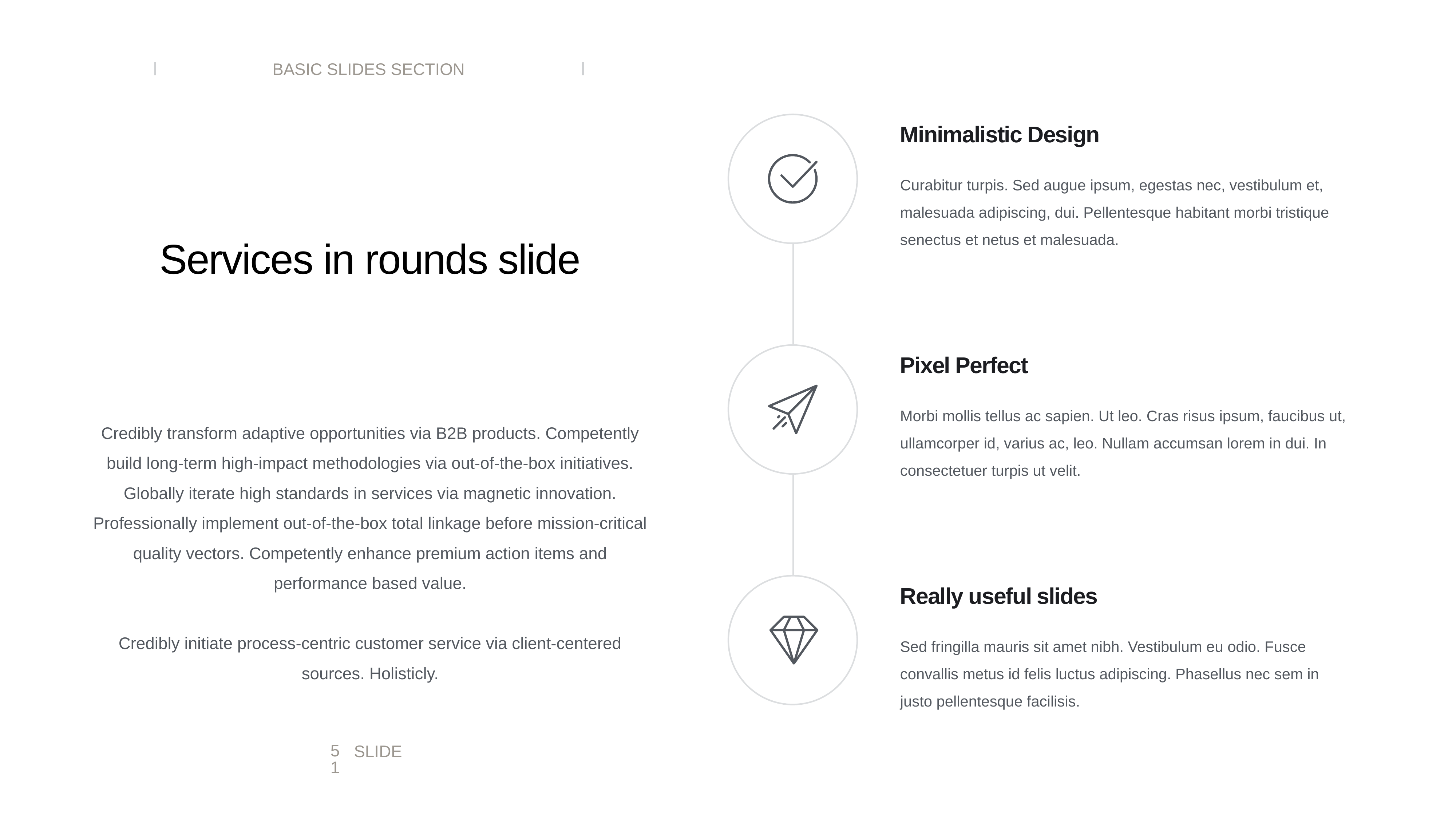

basic slides section
Minimalistic Design
Services in rounds slide
Curabitur turpis. Sed augue ipsum, egestas nec, vestibulum et, malesuada adipiscing, dui. Pellentesque habitant morbi tristique senectus et netus et malesuada.
Pixel Perfect
Morbi mollis tellus ac sapien. Ut leo. Cras risus ipsum, faucibus ut, ullamcorper id, varius ac, leo. Nullam accumsan lorem in dui. In consectetuer turpis ut velit.
Credibly transform adaptive opportunities via B2B products. Competently build long-term high-impact methodologies via out-of-the-box initiatives. Globally iterate high standards in services via magnetic innovation. Professionally implement out-of-the-box total linkage before mission-critical quality vectors. Competently enhance premium action items and performance based value.

Credibly initiate process-centric customer service via client-centered sources. Holisticly.
Really useful slides
Sed fringilla mauris sit amet nibh. Vestibulum eu odio. Fusce convallis metus id felis luctus adipiscing. Phasellus nec sem in justo pellentesque facilisis.
51